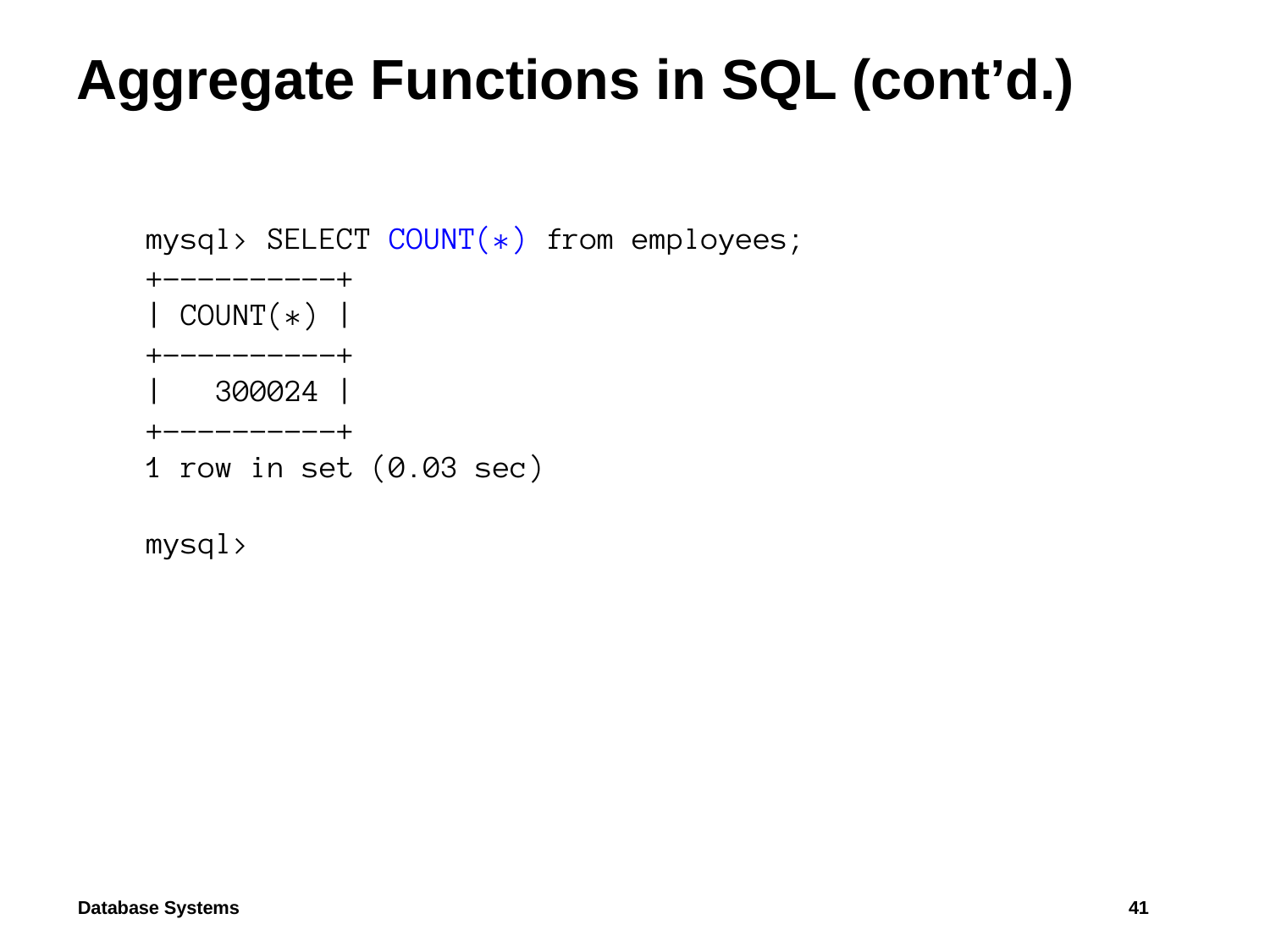

# Aggregate Functions in SQL (cont’d.)
mysql> SELECT COUNT(*) from employees;
+----------+
| COUNT(*) |
+----------+
|   300024 |
+----------+
1 row in set (0.03 sec)

mysql>